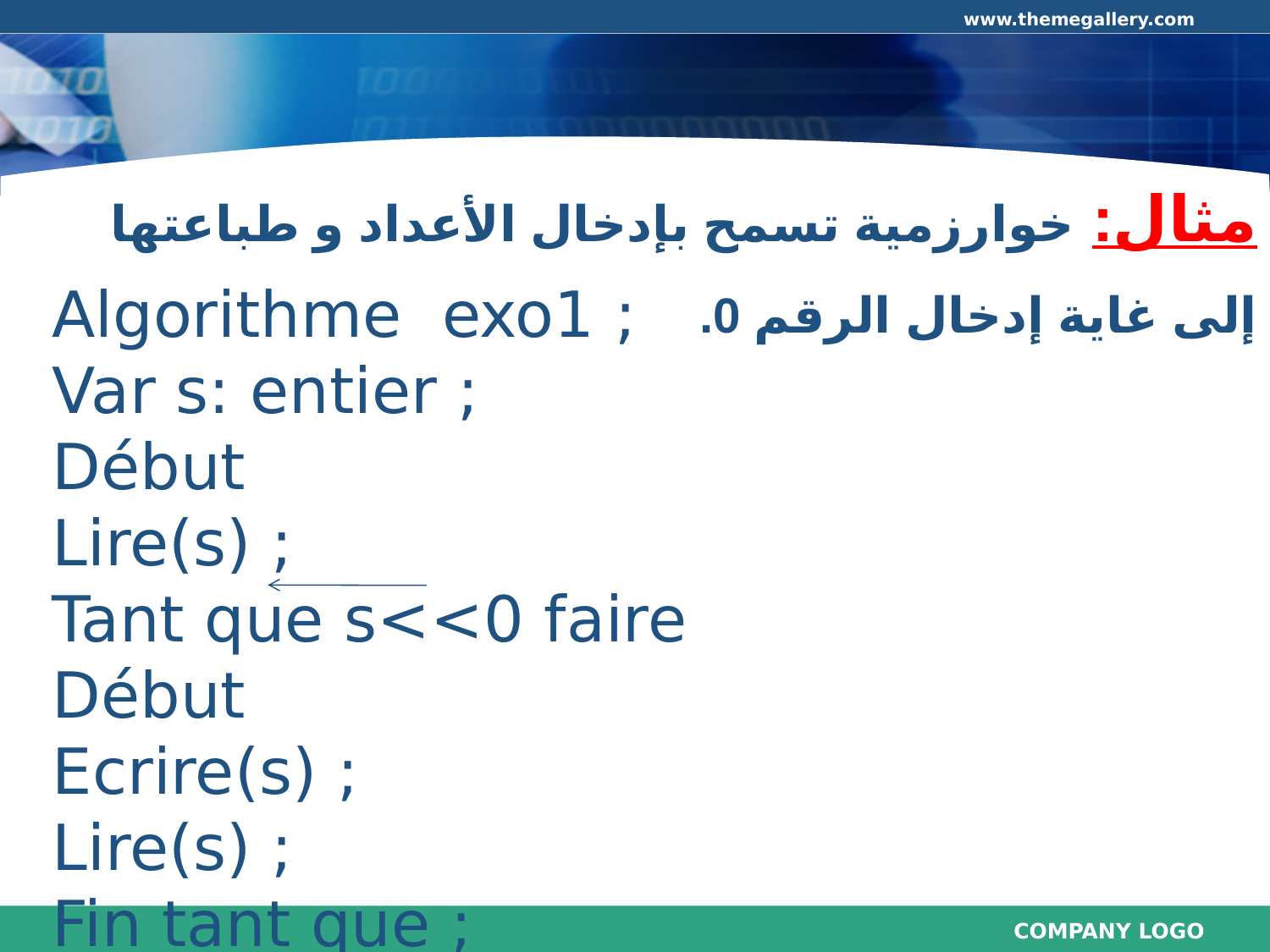

مثال: خوارزمية تسمح بإدخال الأعداد و طباعتها إلى غاية إدخال الرقم 0.

Algorithme  exo1 ;
Var s: entier ;
Début
Lire(s) ;
Tant que s<<0 faire
Début
Ecrire(s) ;
Lire(s) ;
Fin tant que ;
Fin